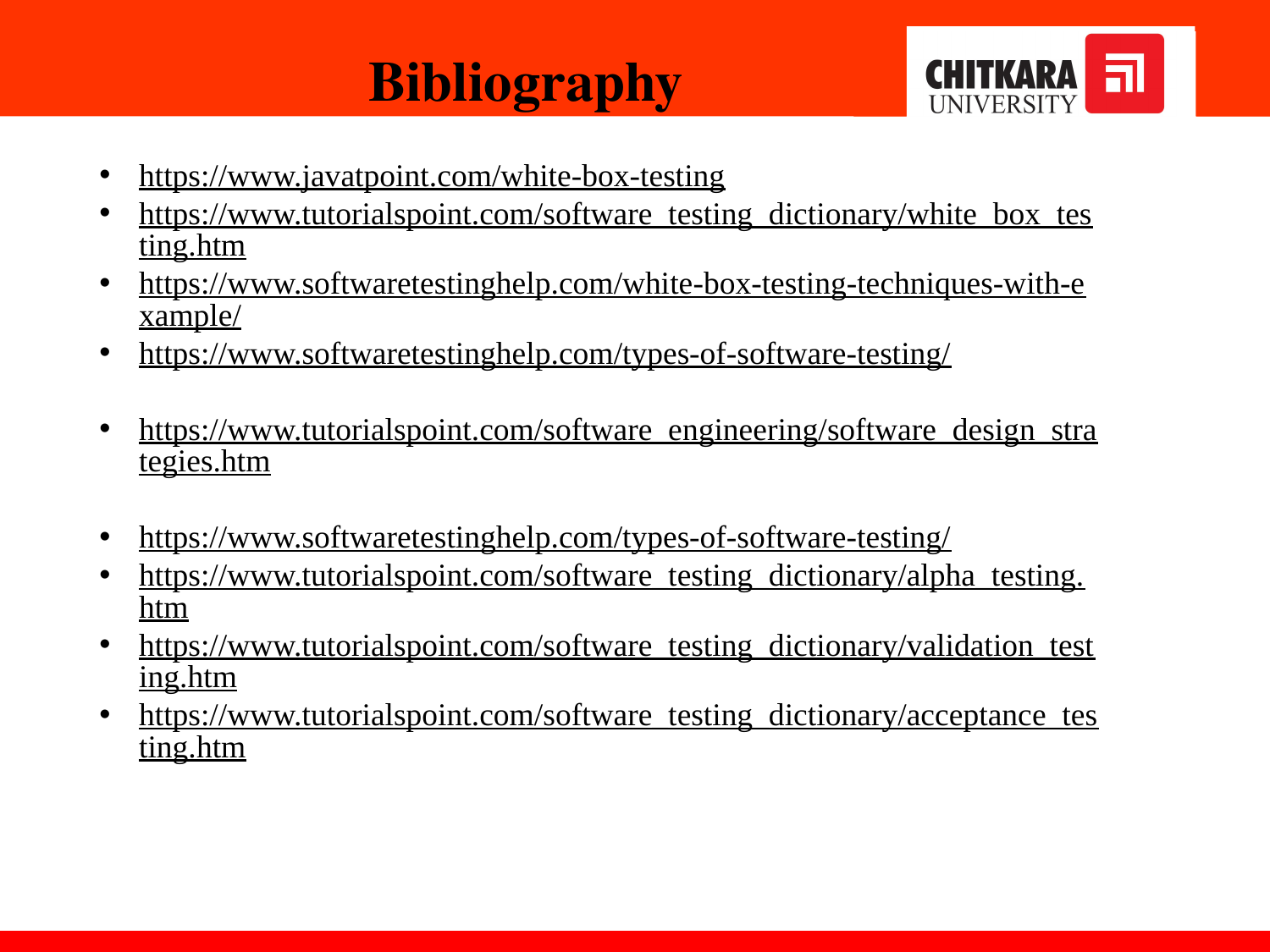

Bibliography
https://www.javatpoint.com/white-box-testing
https://www.tutorialspoint.com/software_testing_dictionary/white_box_testing.htm
https://www.softwaretestinghelp.com/white-box-testing-techniques-with-example/
https://www.softwaretestinghelp.com/types-of-software-testing/

https://www.tutorialspoint.com/software_engineering/software_design_strategies.htm
https://www.softwaretestinghelp.com/types-of-software-testing/
https://www.tutorialspoint.com/software_testing_dictionary/alpha_testing.htm
https://www.tutorialspoint.com/software_testing_dictionary/validation_testing.htm
https://www.tutorialspoint.com/software_testing_dictionary/acceptance_testing.htm